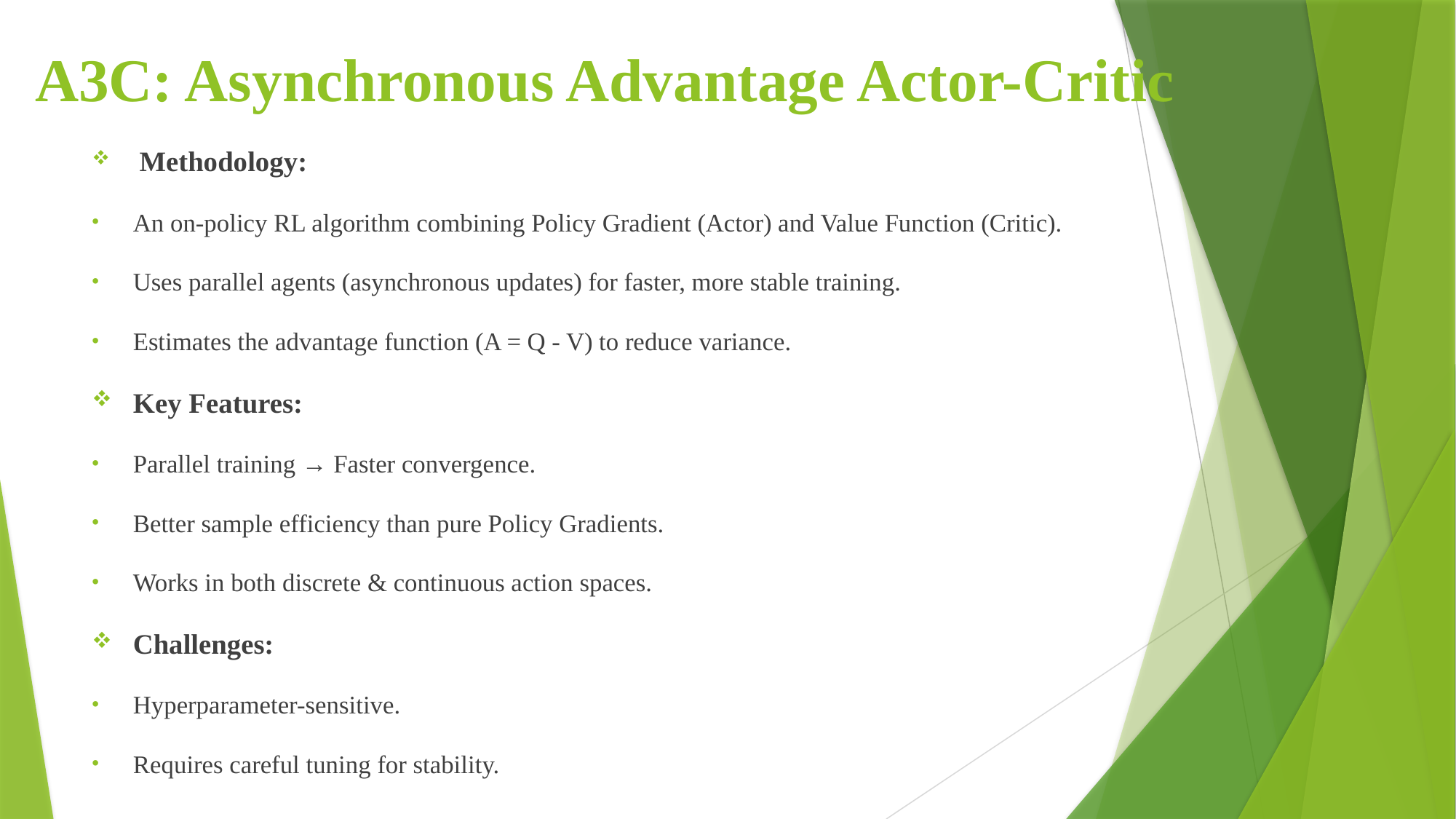

# A3C: Asynchronous Advantage Actor-Critic
 Methodology:
An on-policy RL algorithm combining Policy Gradient (Actor) and Value Function (Critic).
Uses parallel agents (asynchronous updates) for faster, more stable training.
Estimates the advantage function (A = Q - V) to reduce variance.
Key Features:
Parallel training → Faster convergence.
Better sample efficiency than pure Policy Gradients.
Works in both discrete & continuous action spaces.
Challenges:
Hyperparameter-sensitive.
Requires careful tuning for stability.